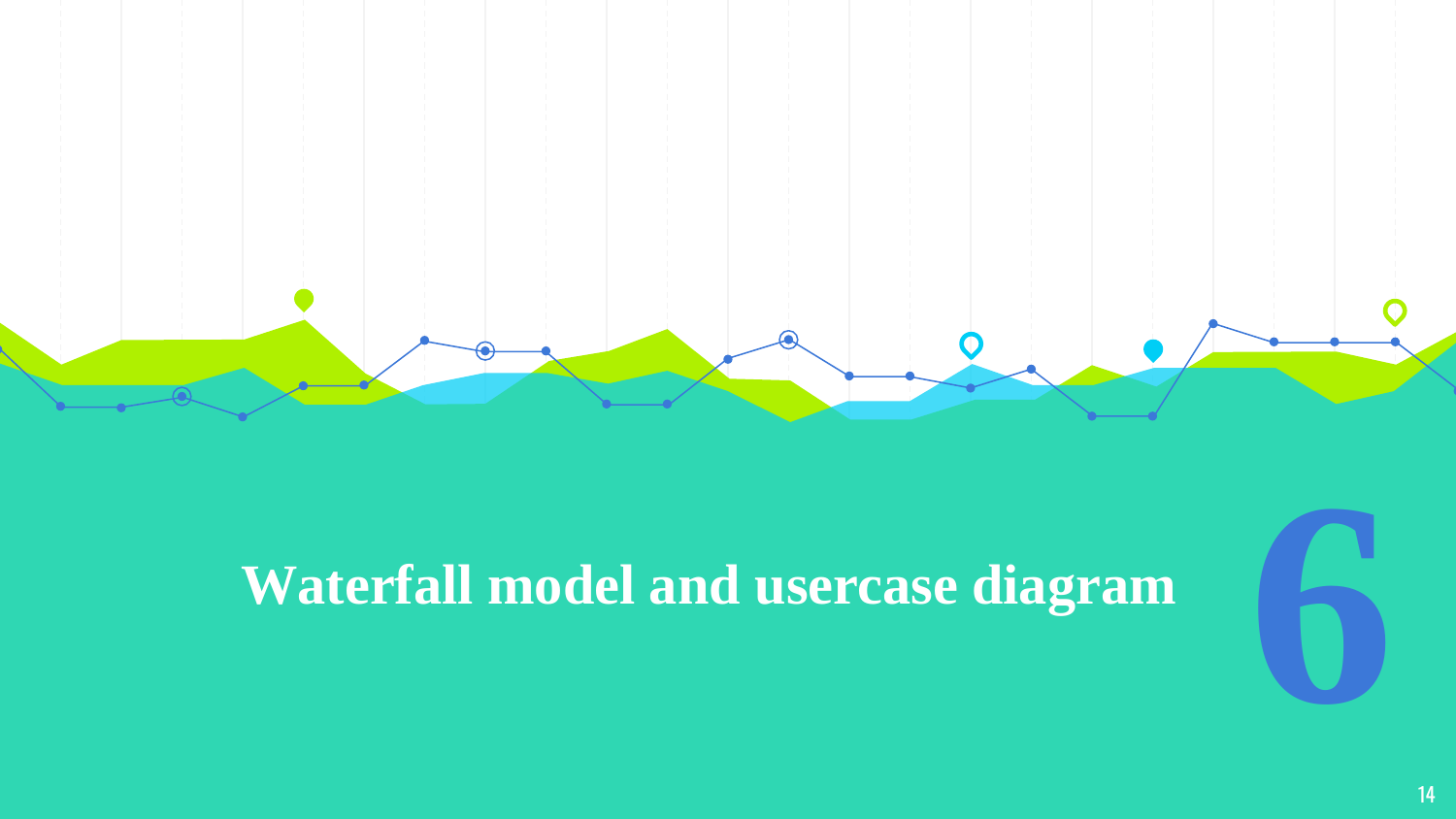

# Waterfall model and usercase diagram
6

14